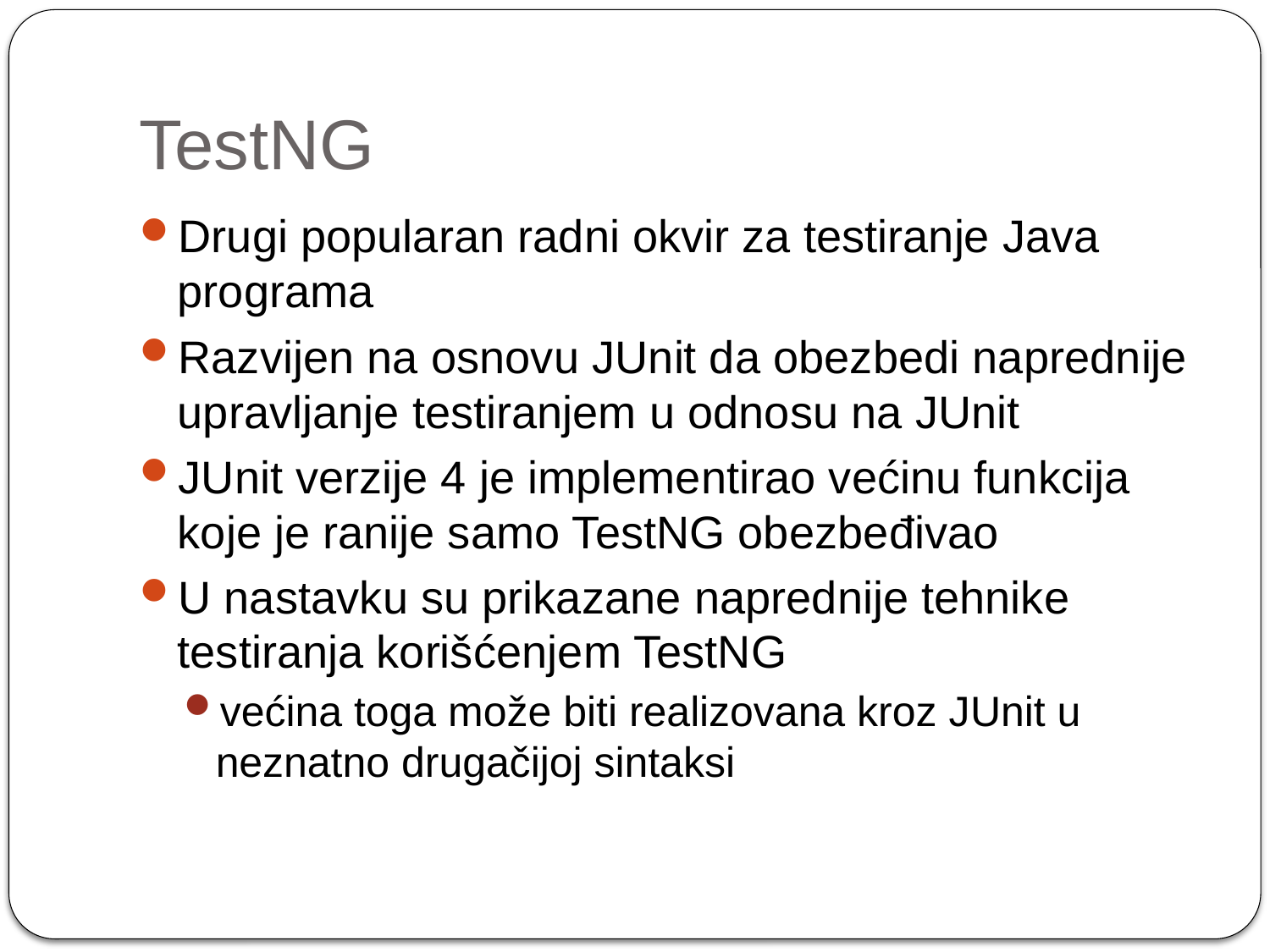

# TestNG
Drugi popularan radni okvir za testiranje Java programa
Razvijen na osnovu JUnit da obezbedi naprednije upravljanje testiranjem u odnosu na JUnit
JUnit verzije 4 je implementirao većinu funkcija koje je ranije samo TestNG obezbeđivao
U nastavku su prikazane naprednije tehnike testiranja korišćenjem TestNG
većina toga može biti realizovana kroz JUnit u neznatno drugačijoj sintaksi